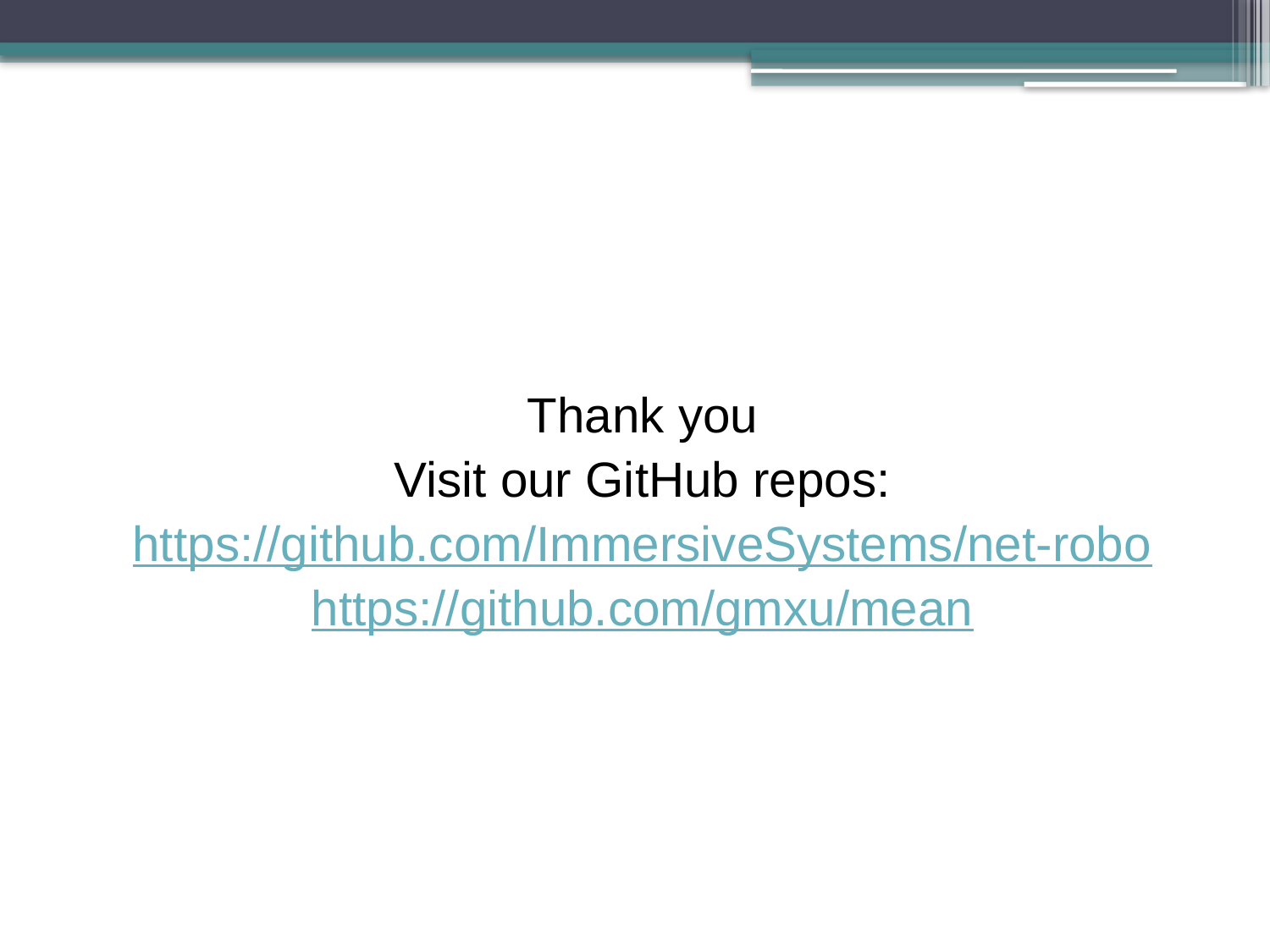

Thank you
Visit our GitHub repos:
https://github.com/ImmersiveSystems/net-robo
https://github.com/gmxu/mean